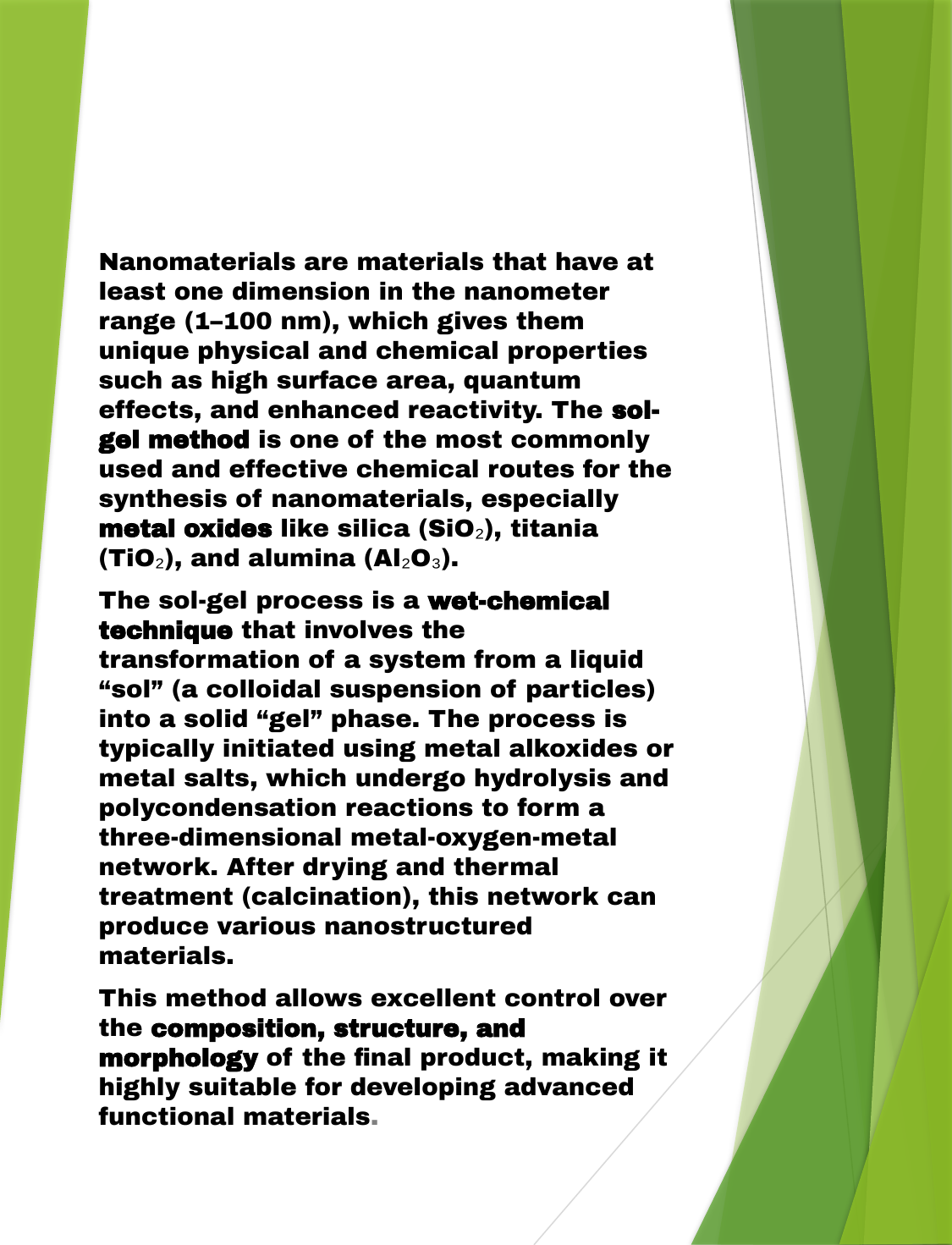

#
Nanomaterials are materials that have at least one dimension in the nanometer range (1–100 nm), which gives them unique physical and chemical properties such as high surface area, quantum effects, and enhanced reactivity. The sol-gel method is one of the most commonly used and effective chemical routes for the synthesis of nanomaterials, especially metal oxides like silica (SiO₂), titania (TiO₂), and alumina (Al₂O₃).
The sol-gel process is a wet-chemical technique that involves the transformation of a system from a liquid “sol” (a colloidal suspension of particles) into a solid “gel” phase. The process is typically initiated using metal alkoxides or metal salts, which undergo hydrolysis and polycondensation reactions to form a three-dimensional metal-oxygen-metal network. After drying and thermal treatment (calcination), this network can produce various nanostructured materials.
This method allows excellent control over the composition, structure, and morphology of the final product, making it highly suitable for developing advanced functional materials.